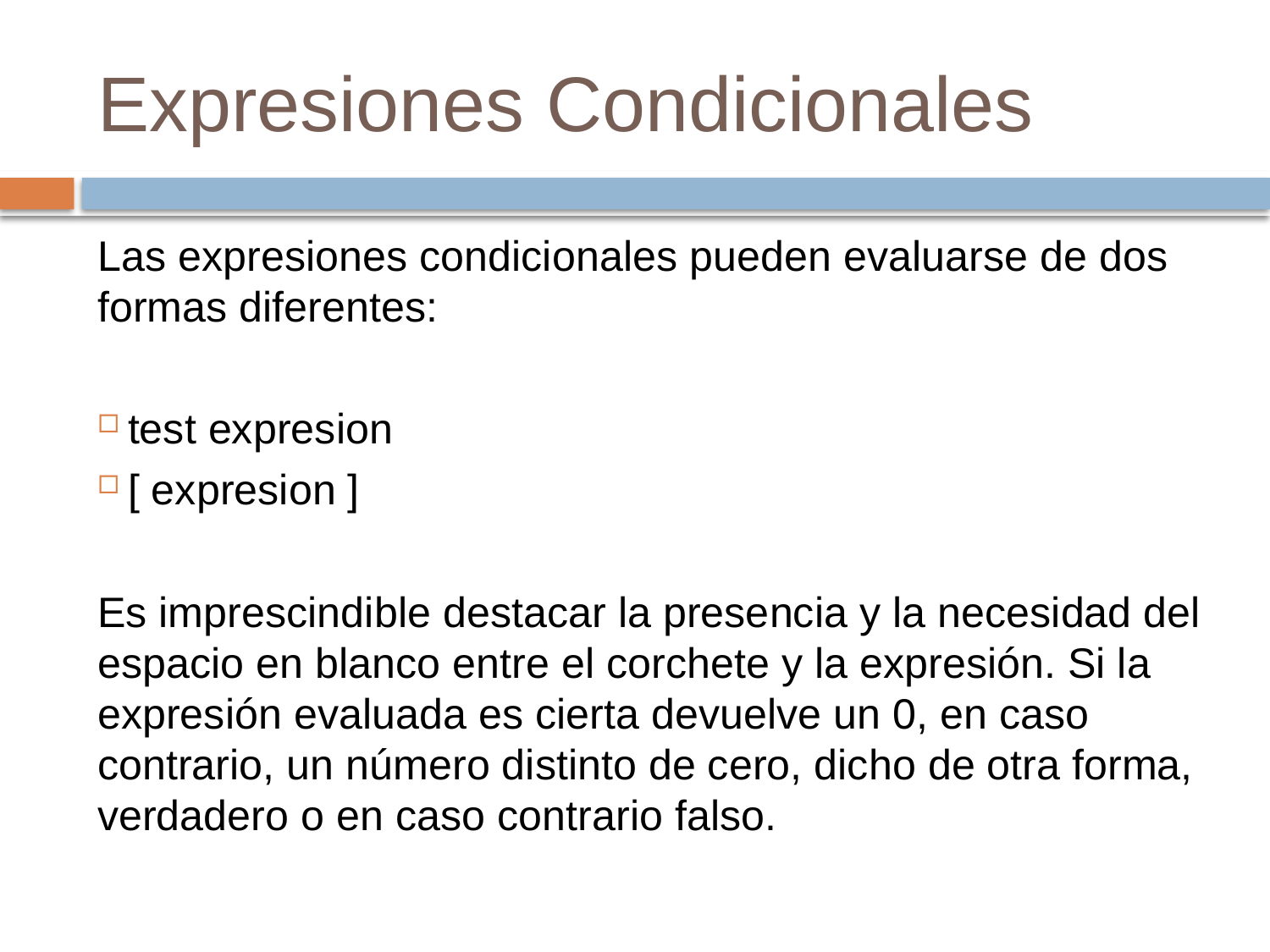

# Expresiones Condicionales
Las expresiones condicionales pueden evaluarse de dos formas diferentes:

 test expresion
 [ expresion ]

Es imprescindible destacar la presencia y la necesidad del espacio en blanco entre el corchete y la expresión. Si la expresión evaluada es cierta devuelve un 0, en caso contrario, un número distinto de cero, dicho de otra forma, verdadero o en caso contrario falso.